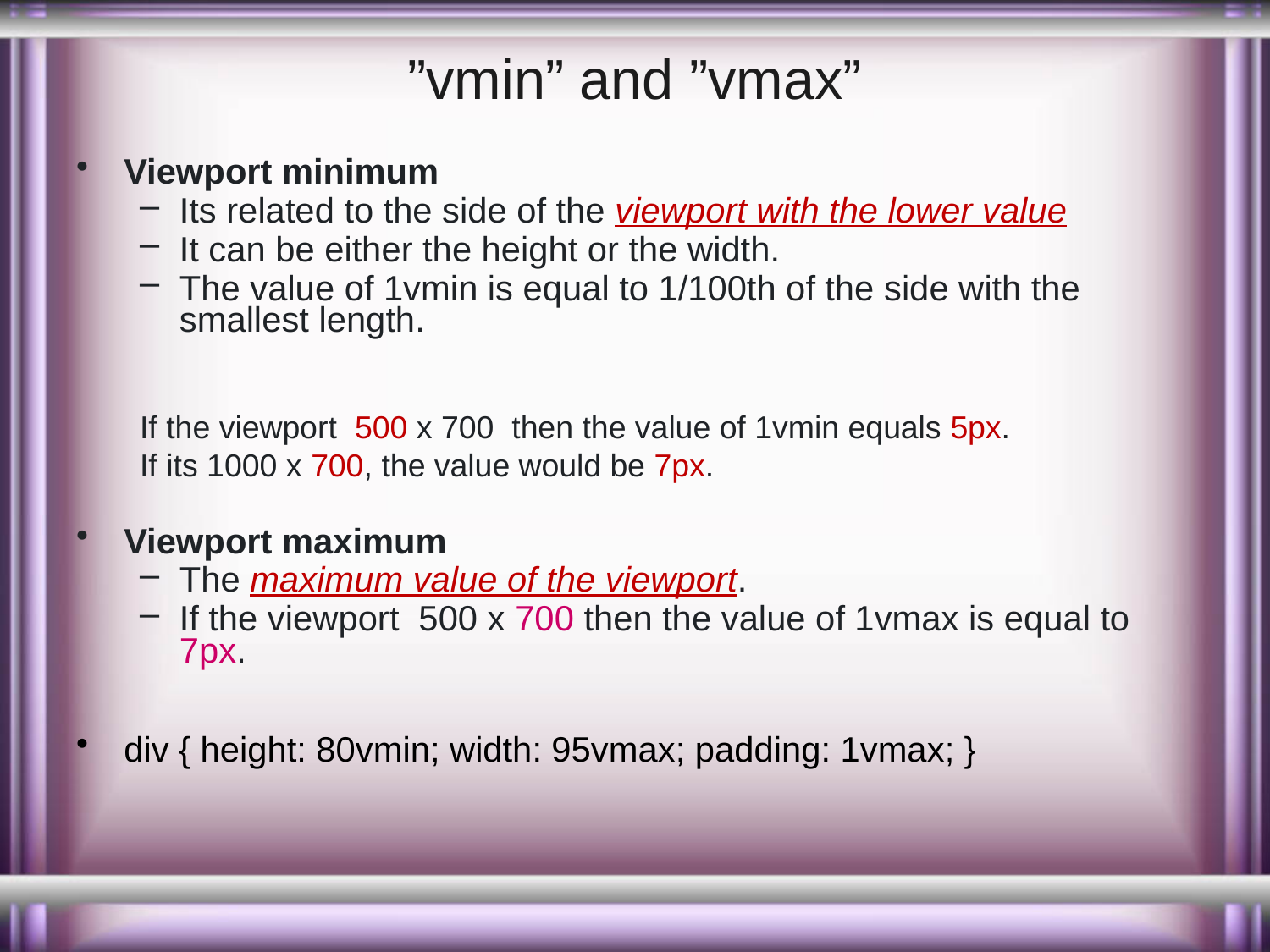

# ”vmin” and ”vmax”
Viewport minimum
Its related to the side of the viewport with the lower value
It can be either the height or the width.
The value of 1vmin is equal to 1/100th of the side with the smallest length.

If the viewport  500 x 700  then the value of 1vmin equals 5px.
If its 1000 x 700, the value would be 7px.

Viewport maximum
The maximum value of the viewport.
If the viewport  500 x 700 then the value of 1vmax is equal to 7px.

div { height: 80vmin; width: 95vmax; padding: 1vmax; }